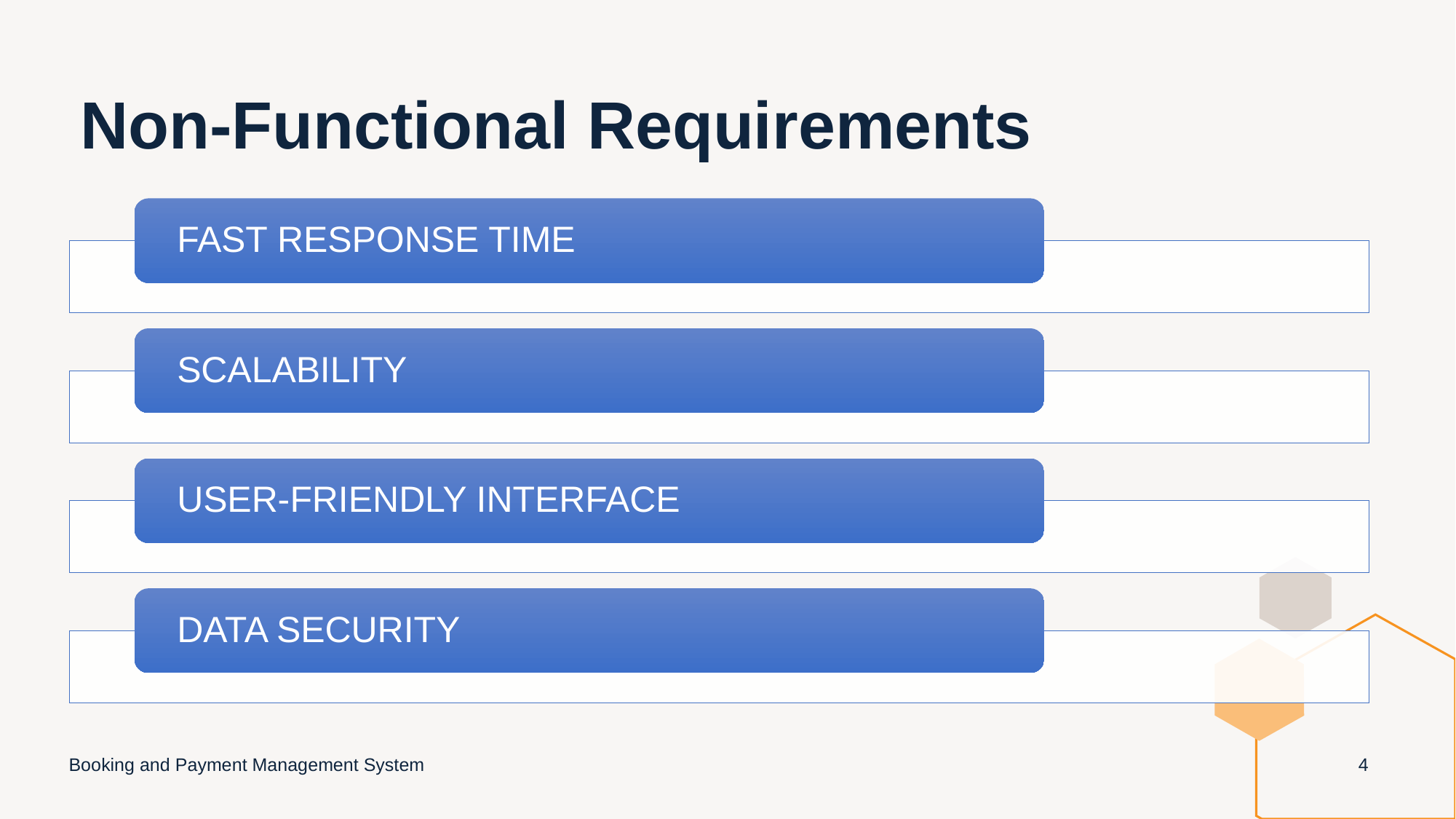

# Non-Functional Requirements
Fast Response Time
Scalability
User-friendly Interface
Data Security
Booking and Payment Management System
4